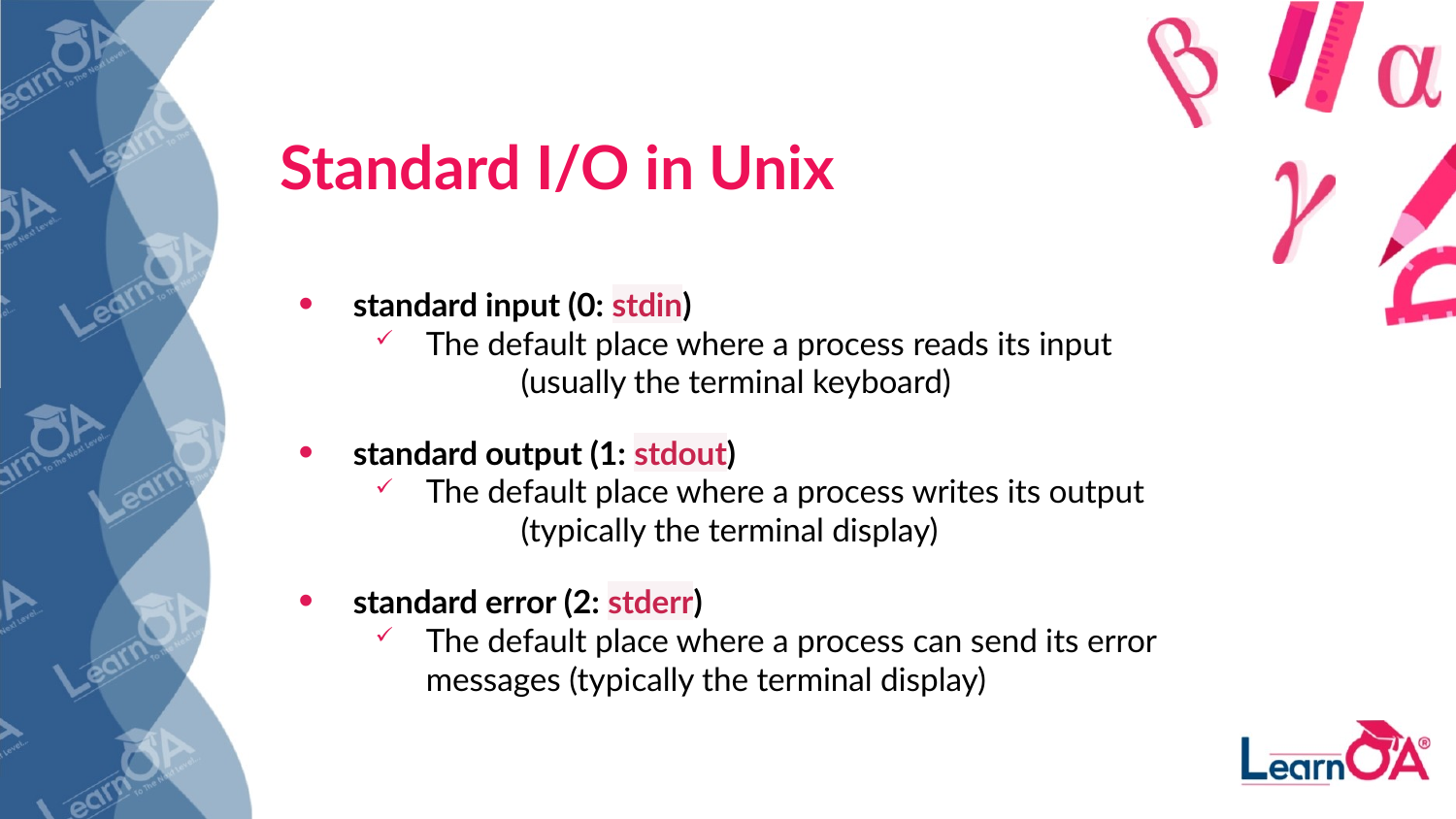

# Standard I/O in Unix
standard input (0: stdin)
The default place where a process reads its input
	(usually the terminal keyboard)
standard output (1: stdout)
The default place where a process writes its output
	(typically the terminal display)
standard error (2: stderr)
The default place where a process can send its error messages (typically the terminal display)